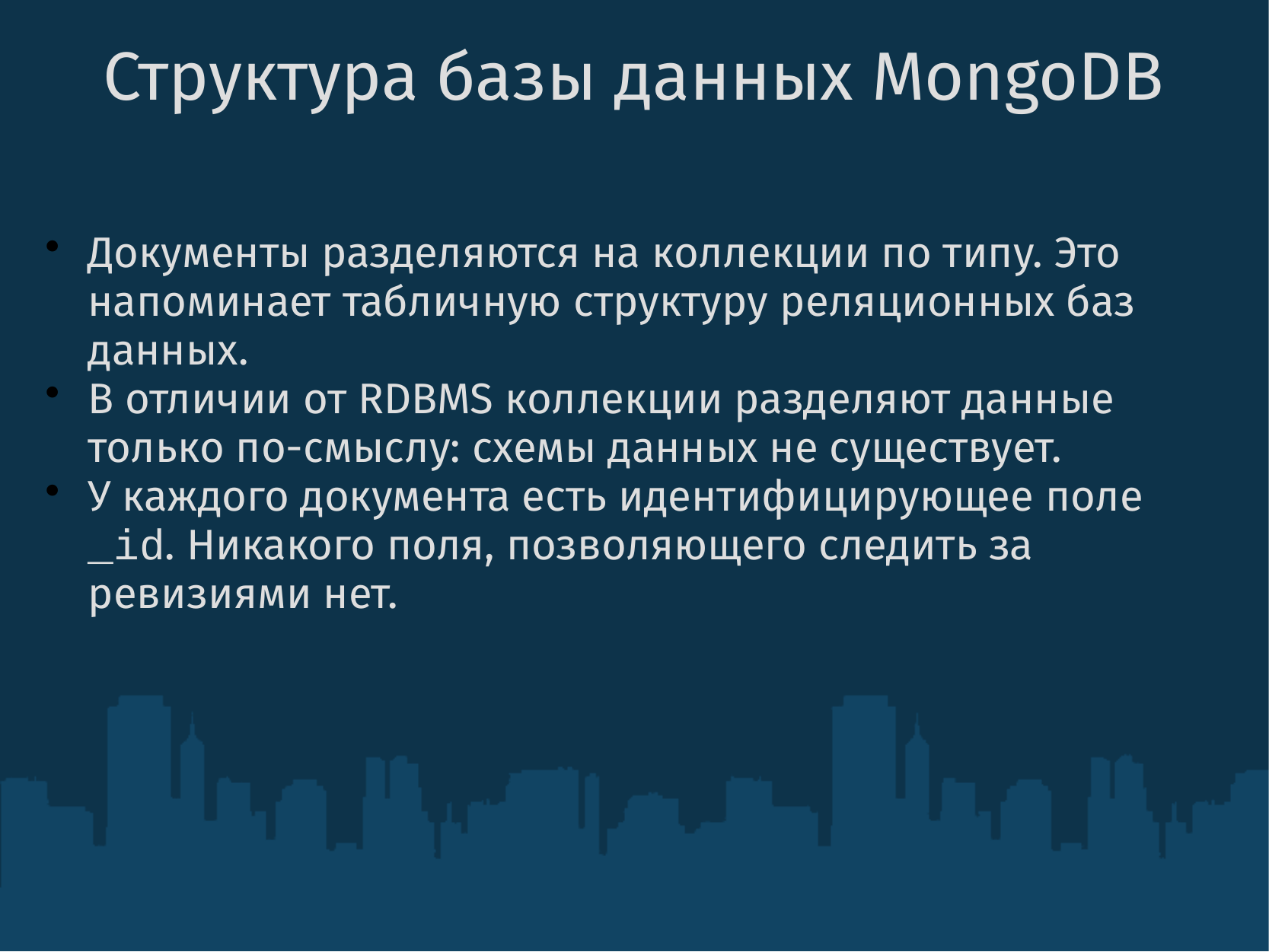

# Структура базы данных MongoDB
Документы разделяются на коллекции по типу. Это напоминает табличную структуру реляционных баз данных.
В отличии от RDBMS коллекции разделяют данные только по-смыслу: схемы данных не существует.
У каждого документа есть идентифицирующее поле _id. Никакого поля, позволяющего следить за ревизиями нет.